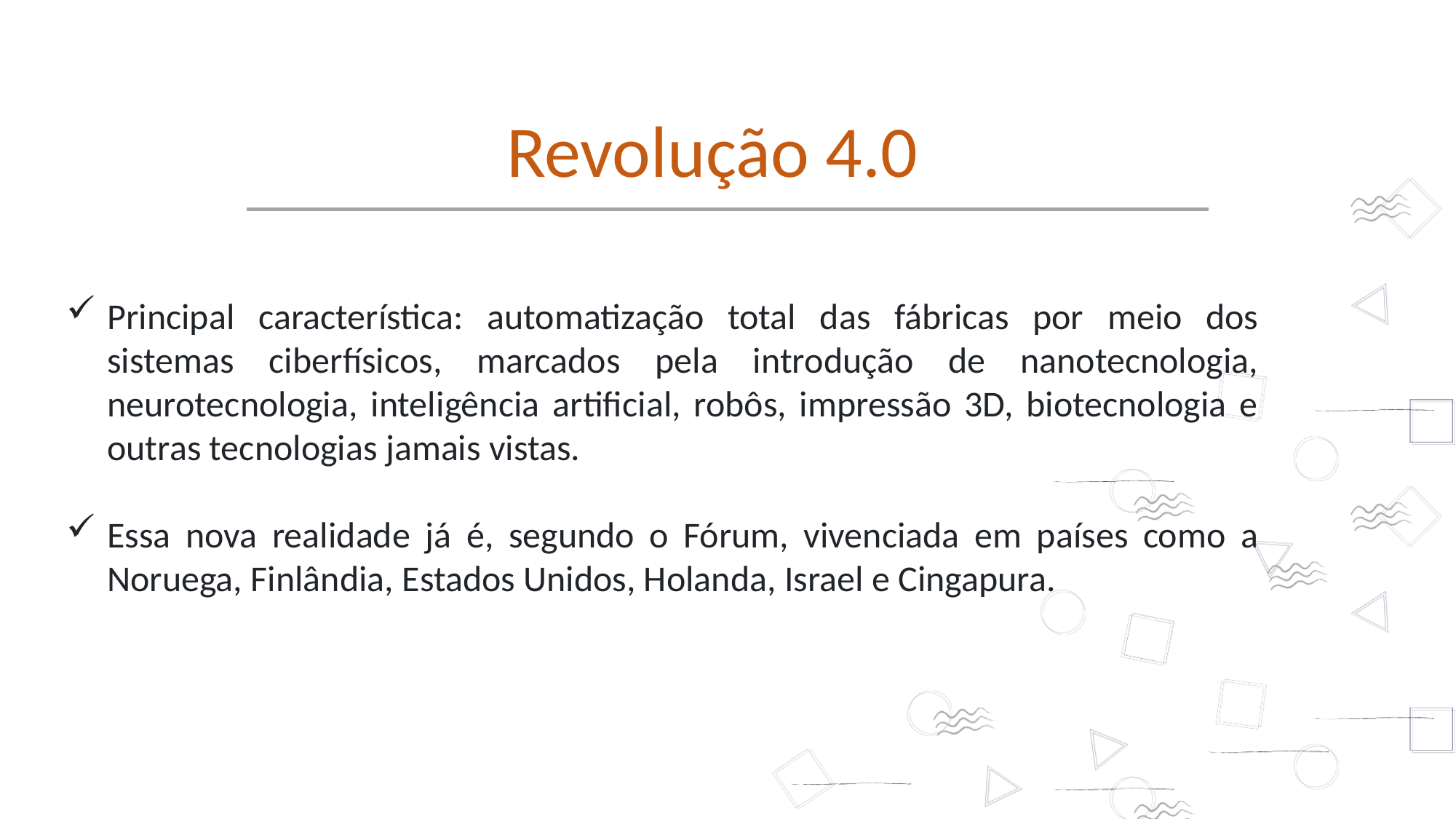

Revolução 4.0
Principal característica: automatização total das fábricas por meio dos sistemas ciberfísicos, marcados pela introdução de nanotecnologia, neurotecnologia, inteligência artificial, robôs, impressão 3D, biotecnologia e outras tecnologias jamais vistas.

Essa nova realidade já é, segundo o Fórum, vivenciada em países como a Noruega, Finlândia, Estados Unidos, Holanda, Israel e Cingapura.